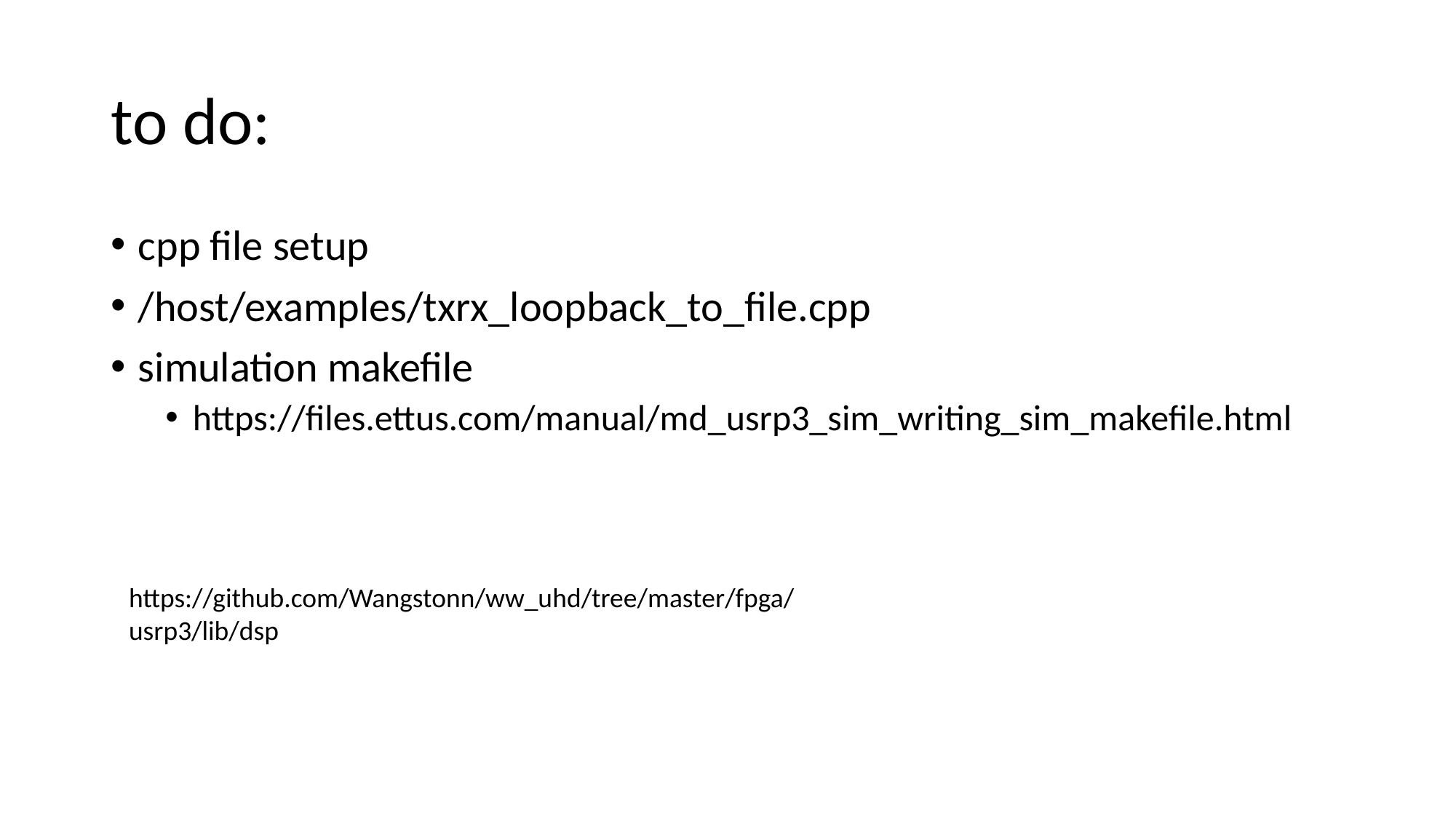

# to do:
cpp file setup
/host/examples/txrx_loopback_to_file.cpp
simulation makefile
https://files.ettus.com/manual/md_usrp3_sim_writing_sim_makefile.html
https://github.com/Wangstonn/ww_uhd/tree/master/fpga/usrp3/lib/dsp